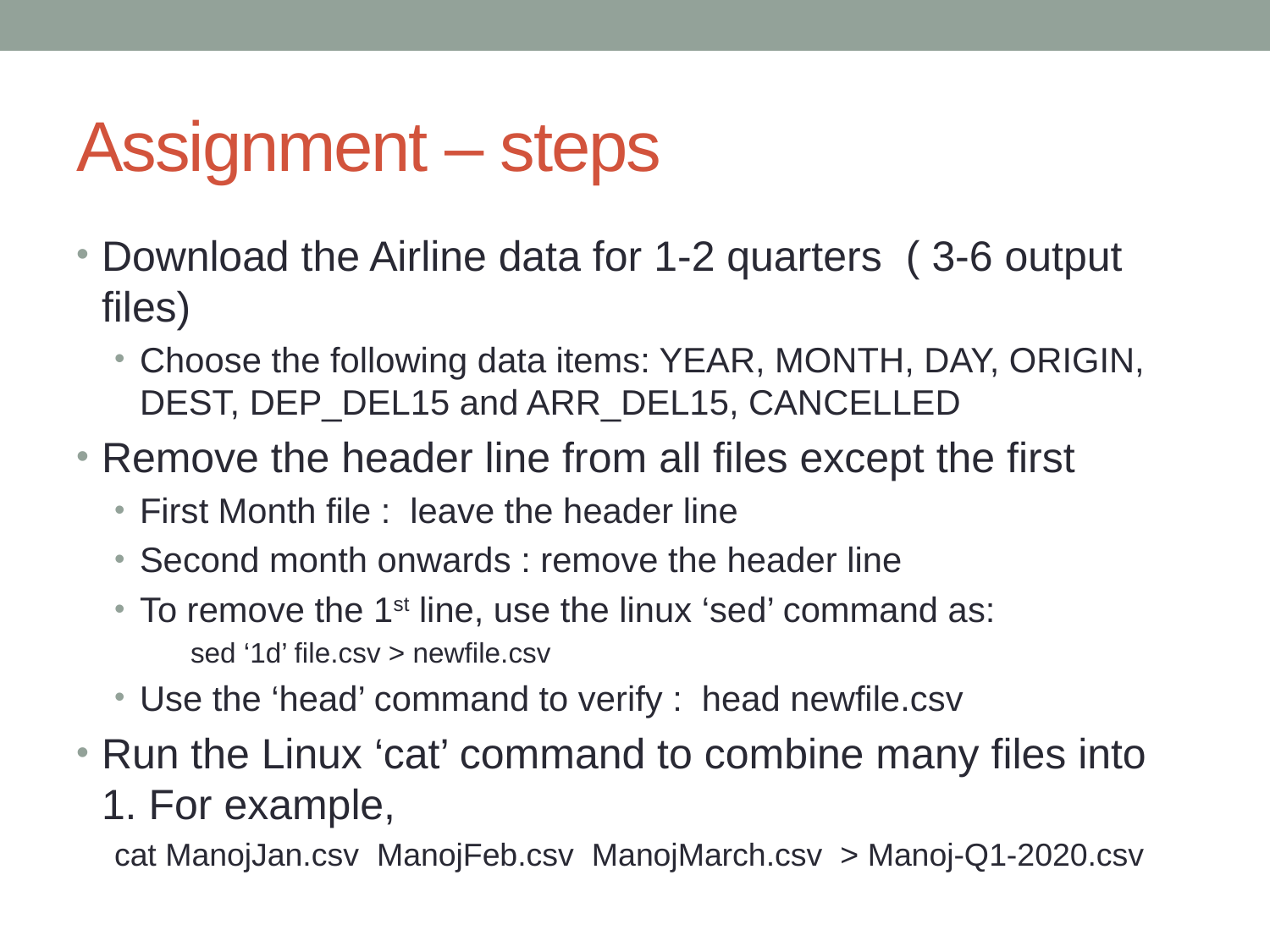

# Assignment – steps
Download the Airline data for 1-2 quarters  ( 3-6 output files)
Choose the following data items: YEAR, MONTH, DAY, ORIGIN, DEST, DEP_DEL15 and ARR_DEL15, CANCELLED
Remove the header line from all files except the first
First Month file :  leave the header line
Second month onwards : remove the header line
To remove the 1st line, use the linux ‘sed’ command as:
sed ‘1d’ file.csv > newfile.csv
Use the ‘head’ command to verify :  head newfile.csv
Run the Linux ‘cat’ command to combine many files into 1. For example,
cat ManojJan.csv  ManojFeb.csv  ManojMarch.csv  > Manoj-Q1-2020.csv